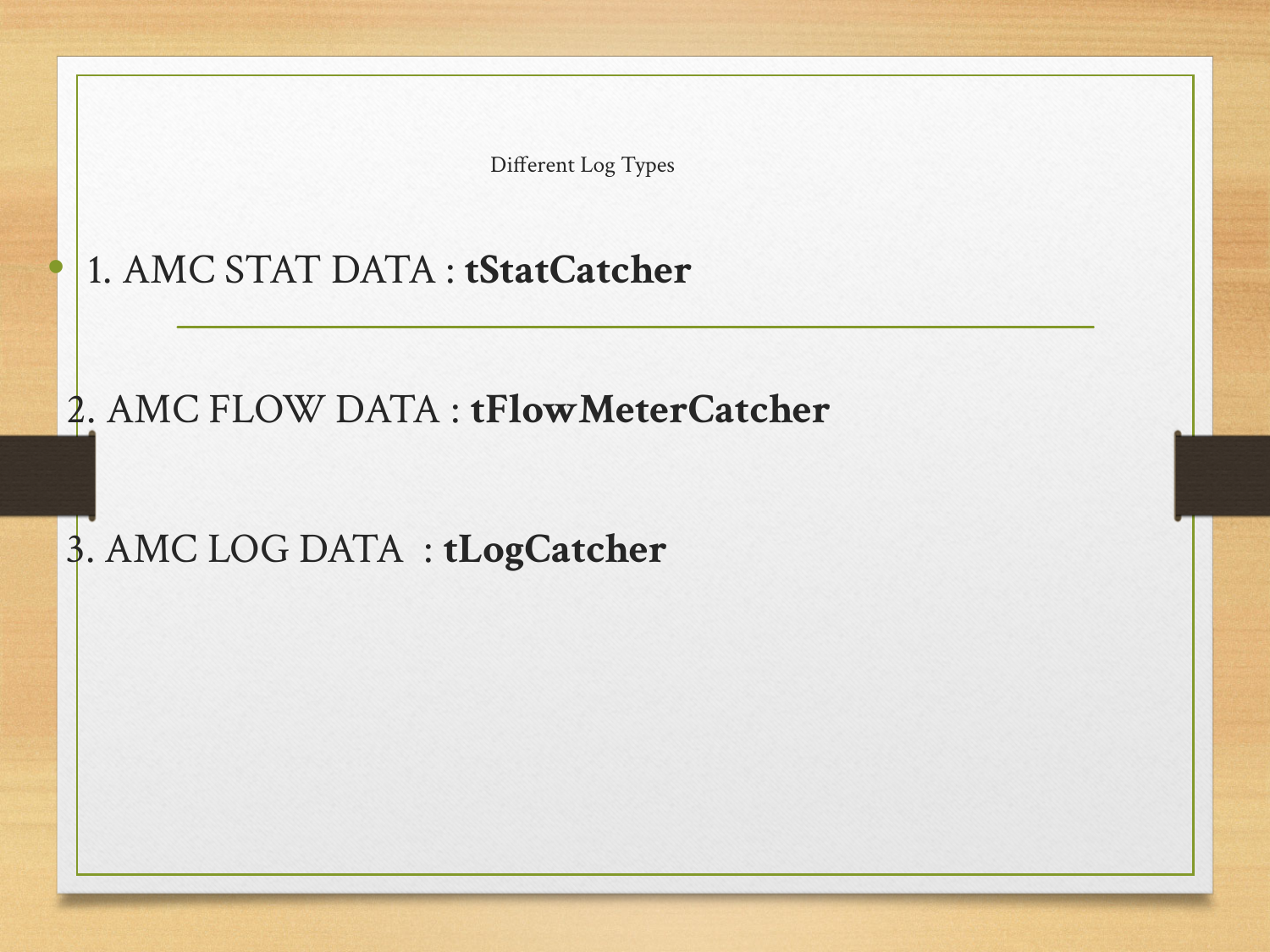

# Different Log Types
1. AMC STAT DATA : tStatCatcher

  2. AMC FLOW DATA : tFlowMeterCatcher

  3. AMC LOG DATA  : tLogCatcher